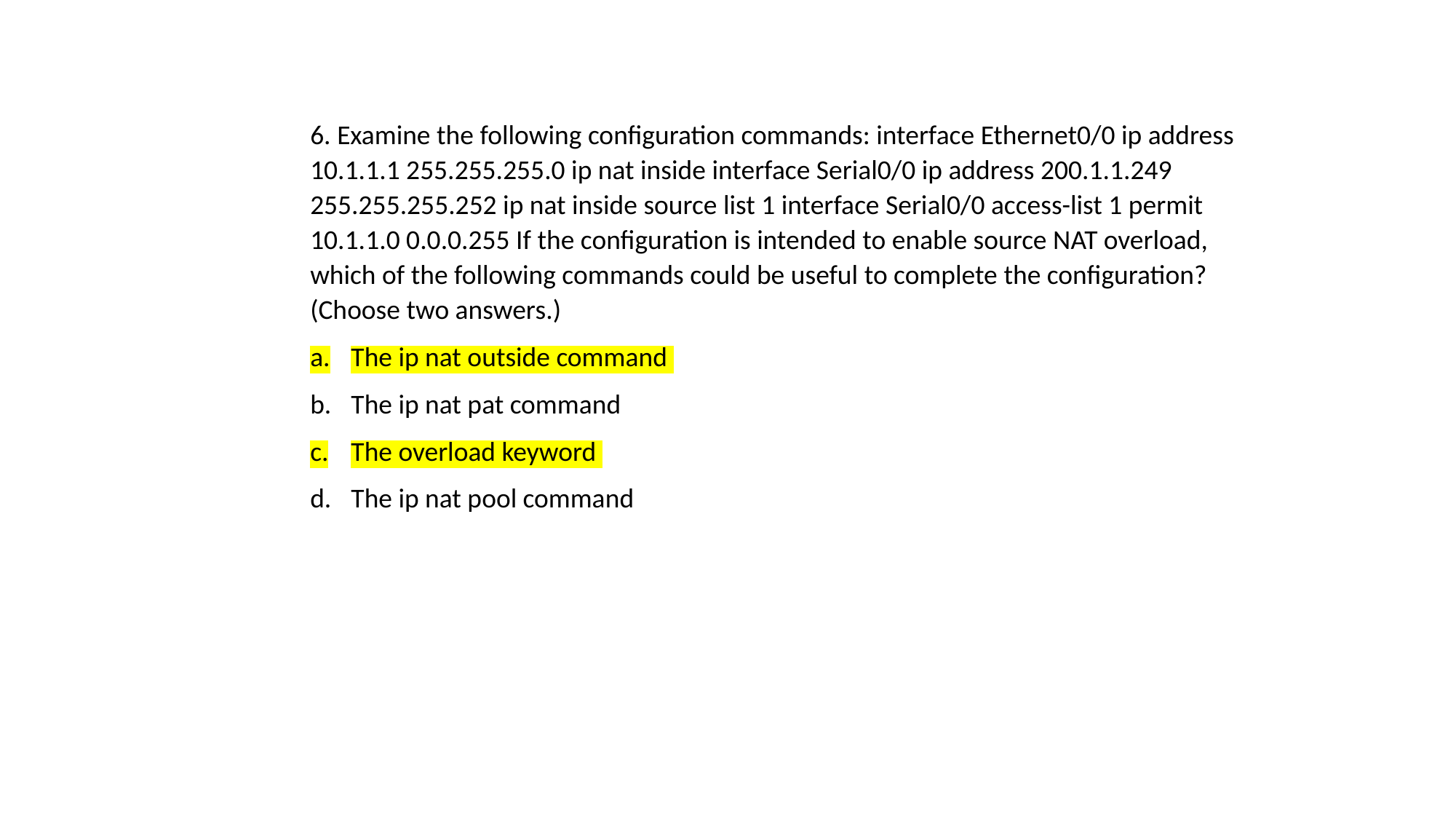

6. Examine the following configuration commands: interface Ethernet0/0 ip address 10.1.1.1 255.255.255.0 ip nat inside interface Serial0/0 ip address 200.1.1.249 255.255.255.252 ip nat inside source list 1 interface Serial0/0 access-list 1 permit 10.1.1.0 0.0.0.255 If the configuration is intended to enable source NAT overload, which of the following commands could be useful to complete the configuration? (Choose two answers.)
The ip nat outside command
The ip nat pat command
The overload keyword
The ip nat pool command